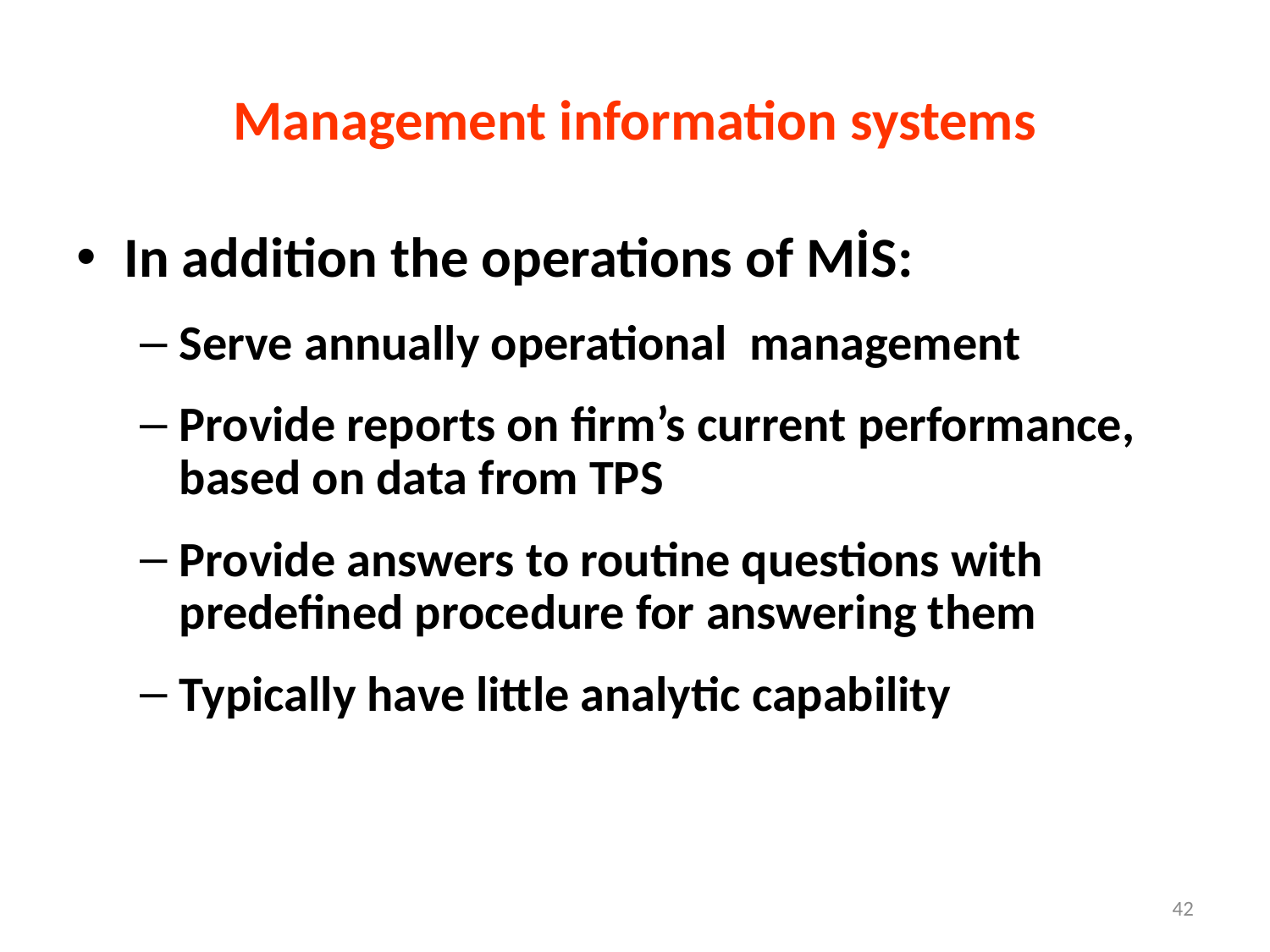

# Management information systems
In addition the operations of MİS:
Serve annually operational  management
Provide reports on firm’s current performance, based on data from TPS
Provide answers to routine questions with predefined procedure for answering them
Typically have little analytic capability

42